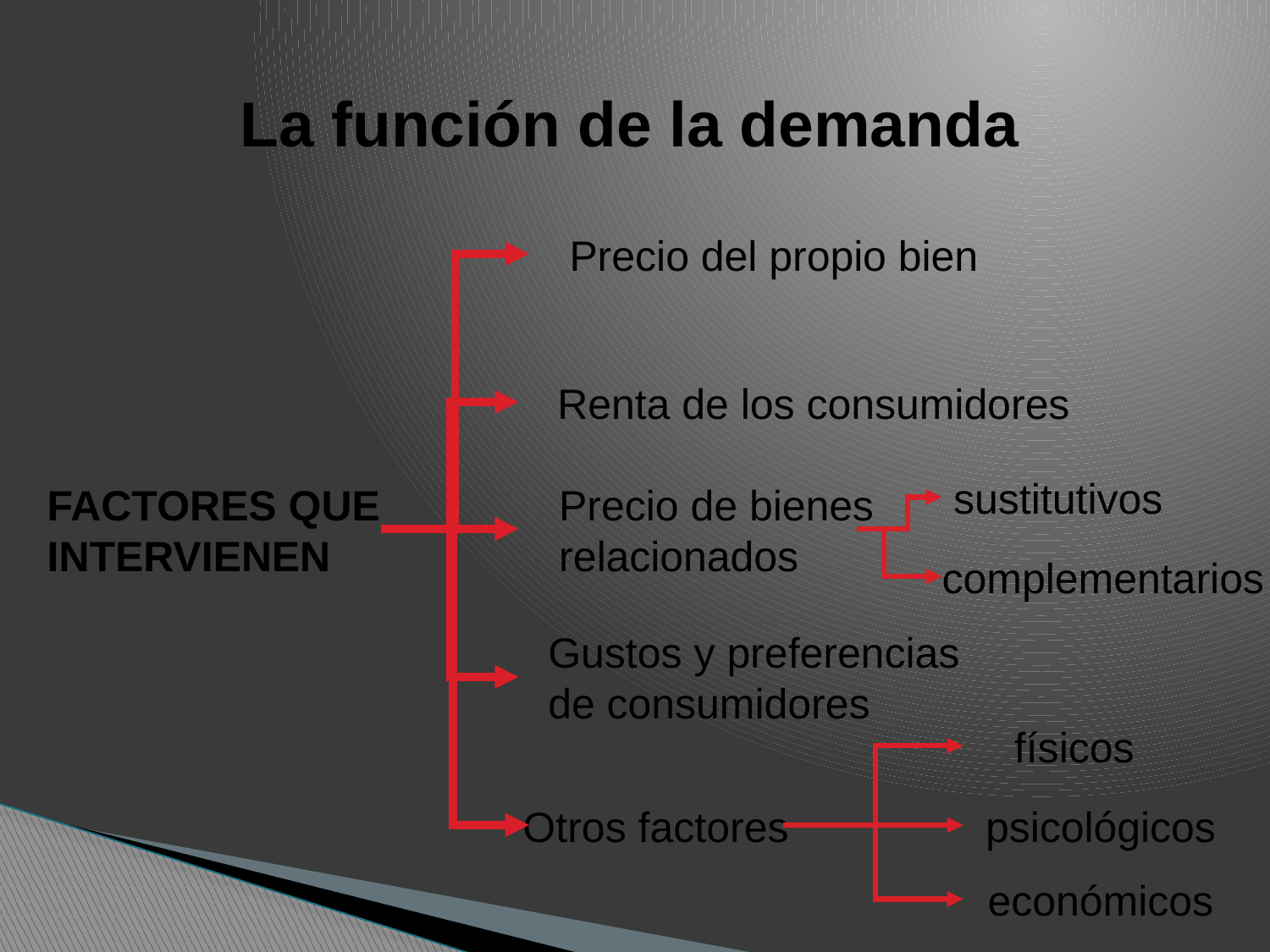

La función de la demanda
  Precio del propio bien
Renta de los consumidores
FACTORES QUE
INTERVIENEN
sustitutivos
  Precio de bienes
  relacionados
    complementarios
 Gustos y preferencias
 de consumidores
físicos
Otros factores
psicológicos
económicos